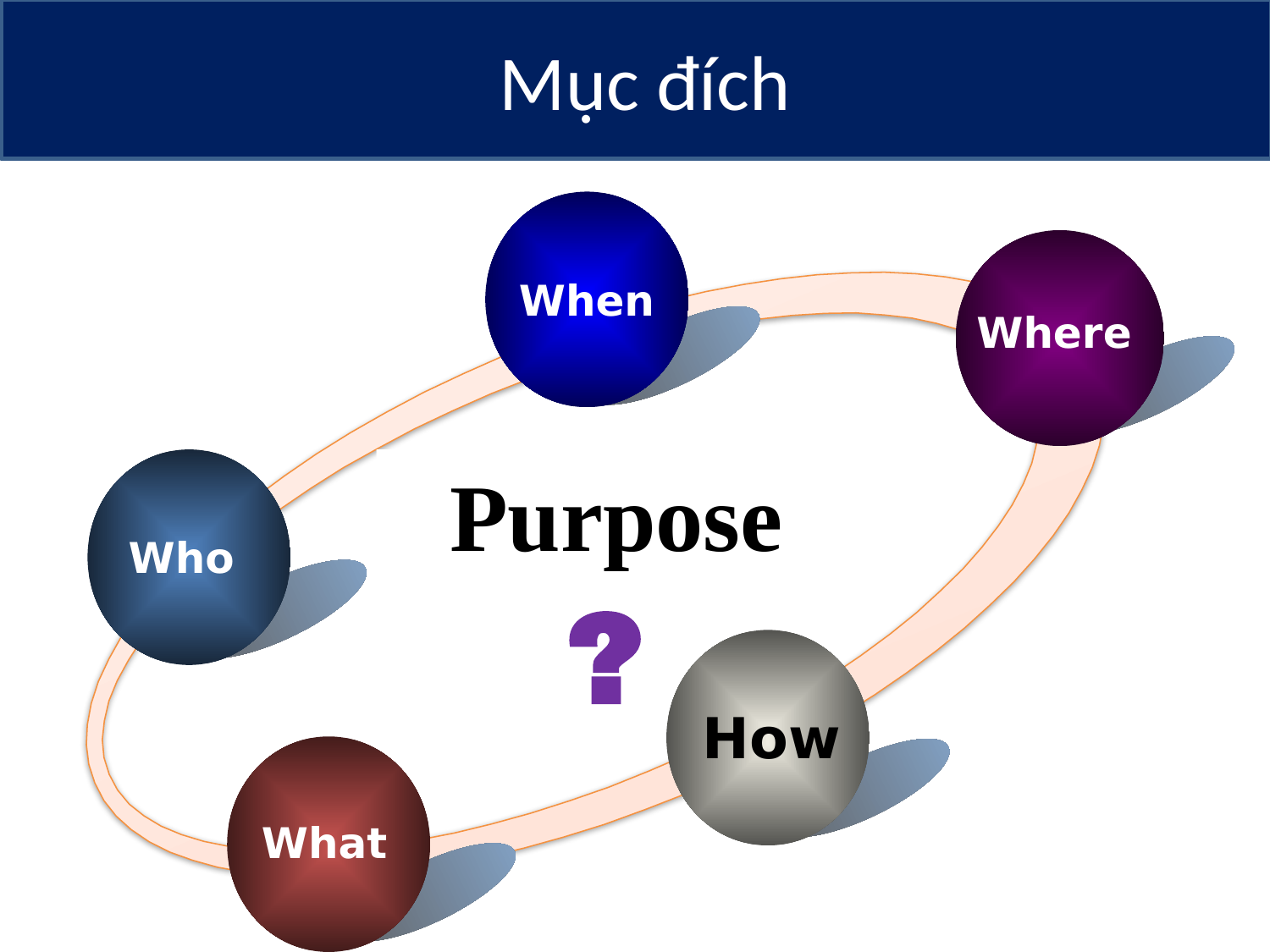

# Mục đích

When
Where

Who

How

What

Purpose
?